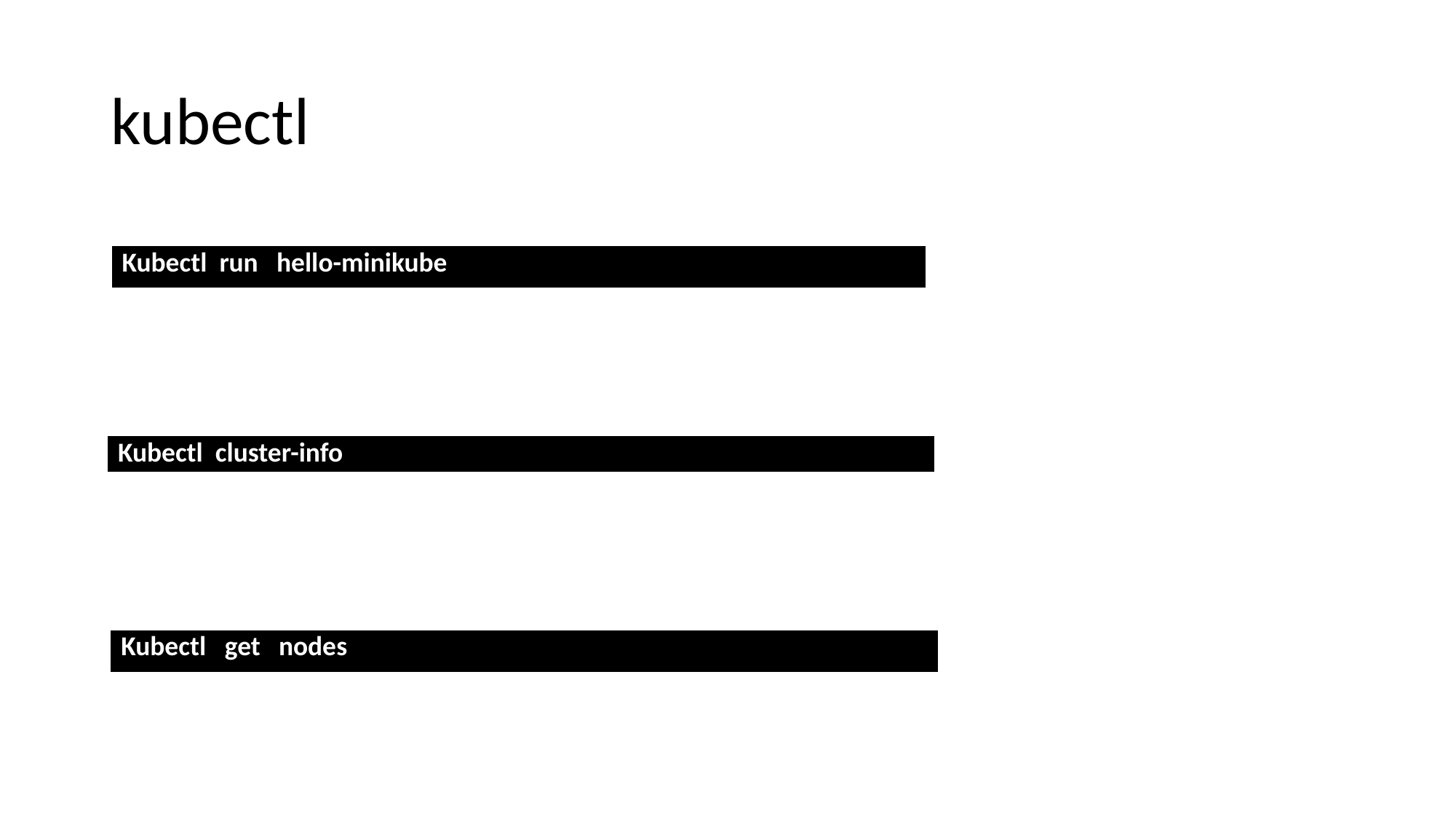

# kubectl
| Kubectl run hello-minikube |
| --- |
| Kubectl cluster-info |
| --- |
| Kubectl get nodes |
| --- |